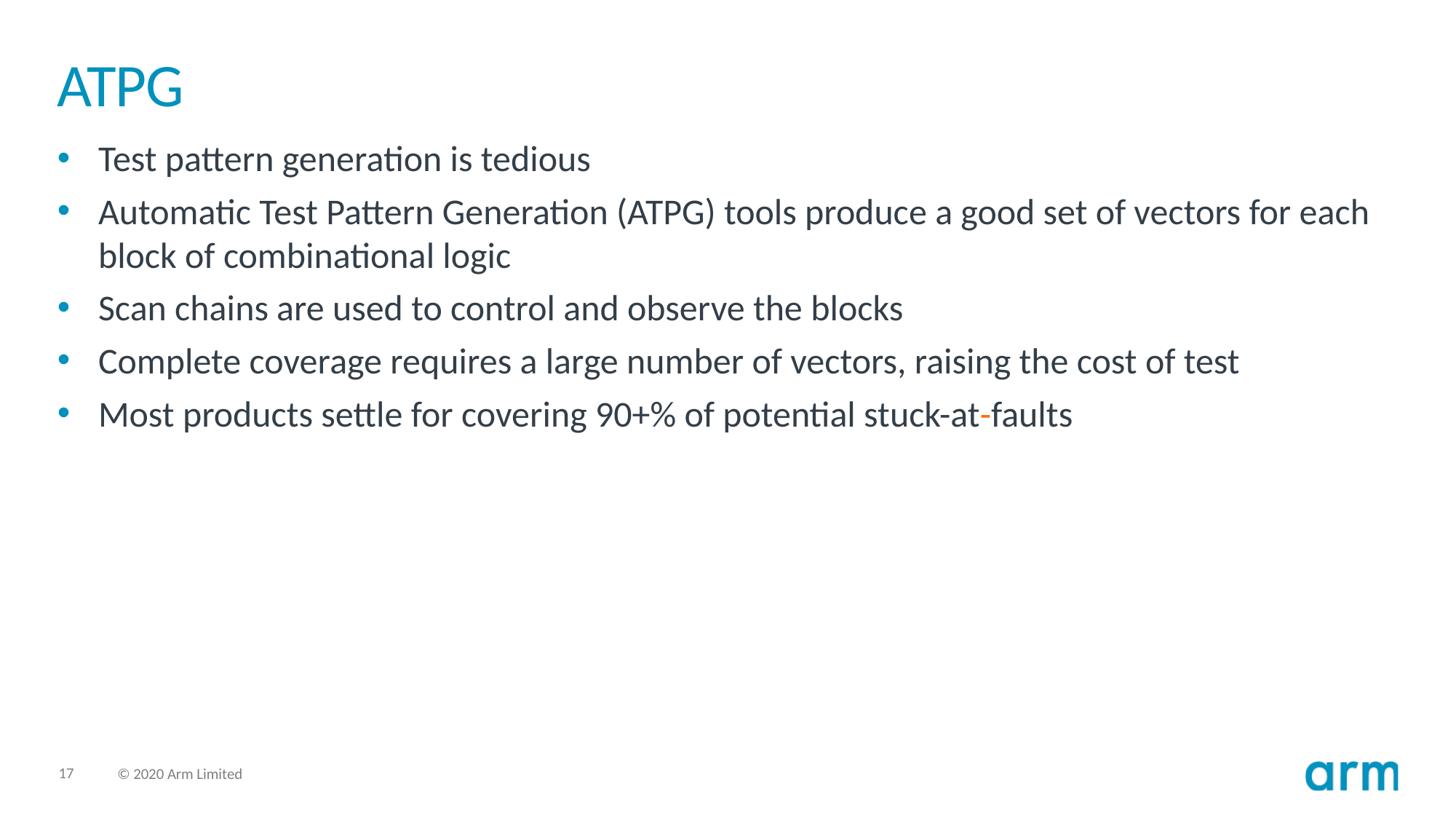

# ATPG
Test pattern generation is tedious
Automatic Test Pattern Generation (ATPG) tools produce a good set of vectors for each block of combinational logic
Scan chains are used to control and observe the blocks
Complete coverage requires a large number of vectors, raising the cost of test
Most products settle for covering 90+% of potential stuck-at-faults